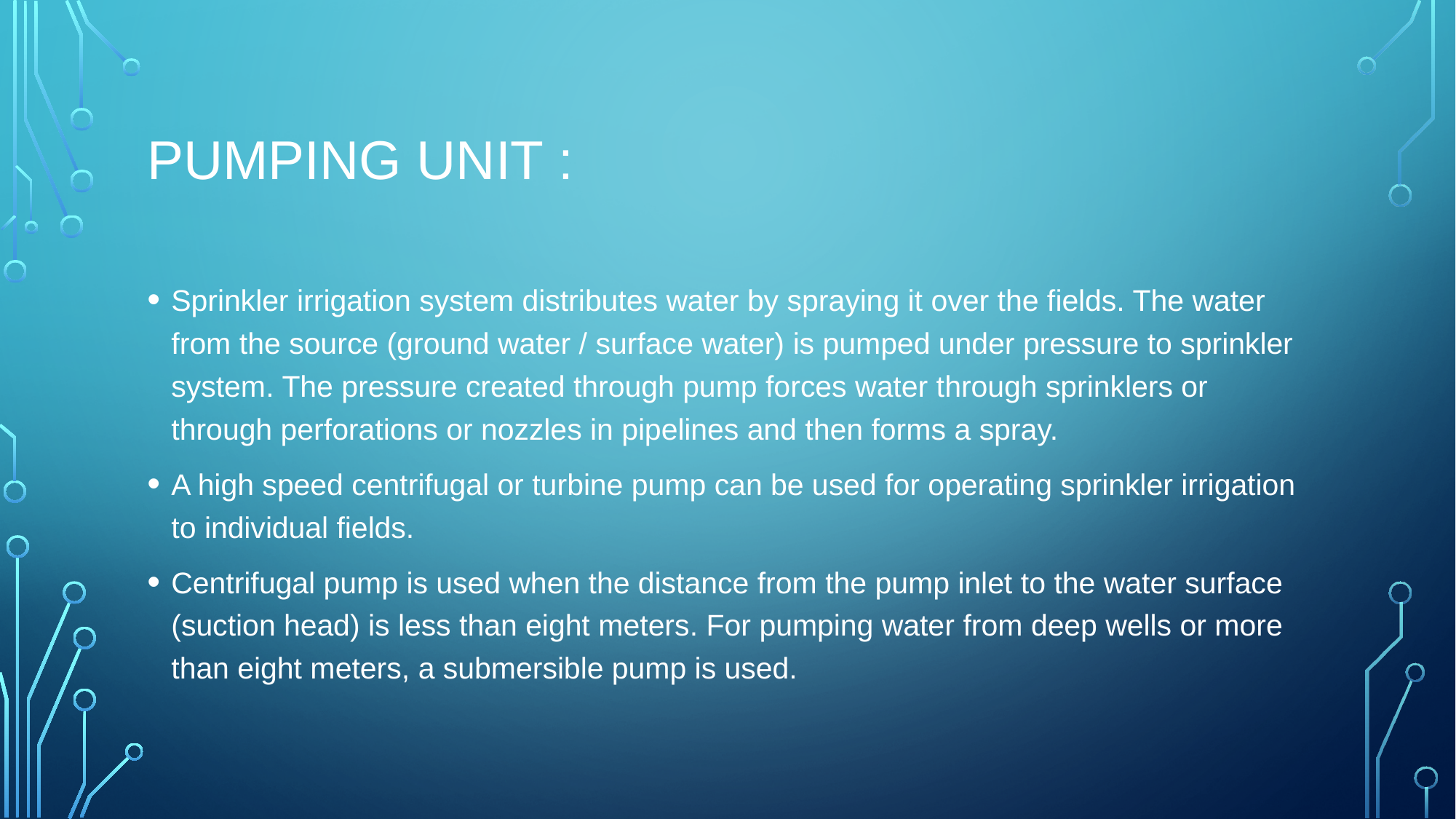

# Pumping unit :
Sprinkler irrigation system distributes water by spraying it over the fields. The water from the source (ground water / surface water) is pumped under pressure to sprinkler system. The pressure created through pump forces water through sprinklers or through perforations or nozzles in pipelines and then forms a spray.
A high speed centrifugal or turbine pump can be used for operating sprinkler irrigation to individual fields.
Centrifugal pump is used when the distance from the pump inlet to the water surface (suction head) is less than eight meters. For pumping water from deep wells or more than eight meters, a submersible pump is used.